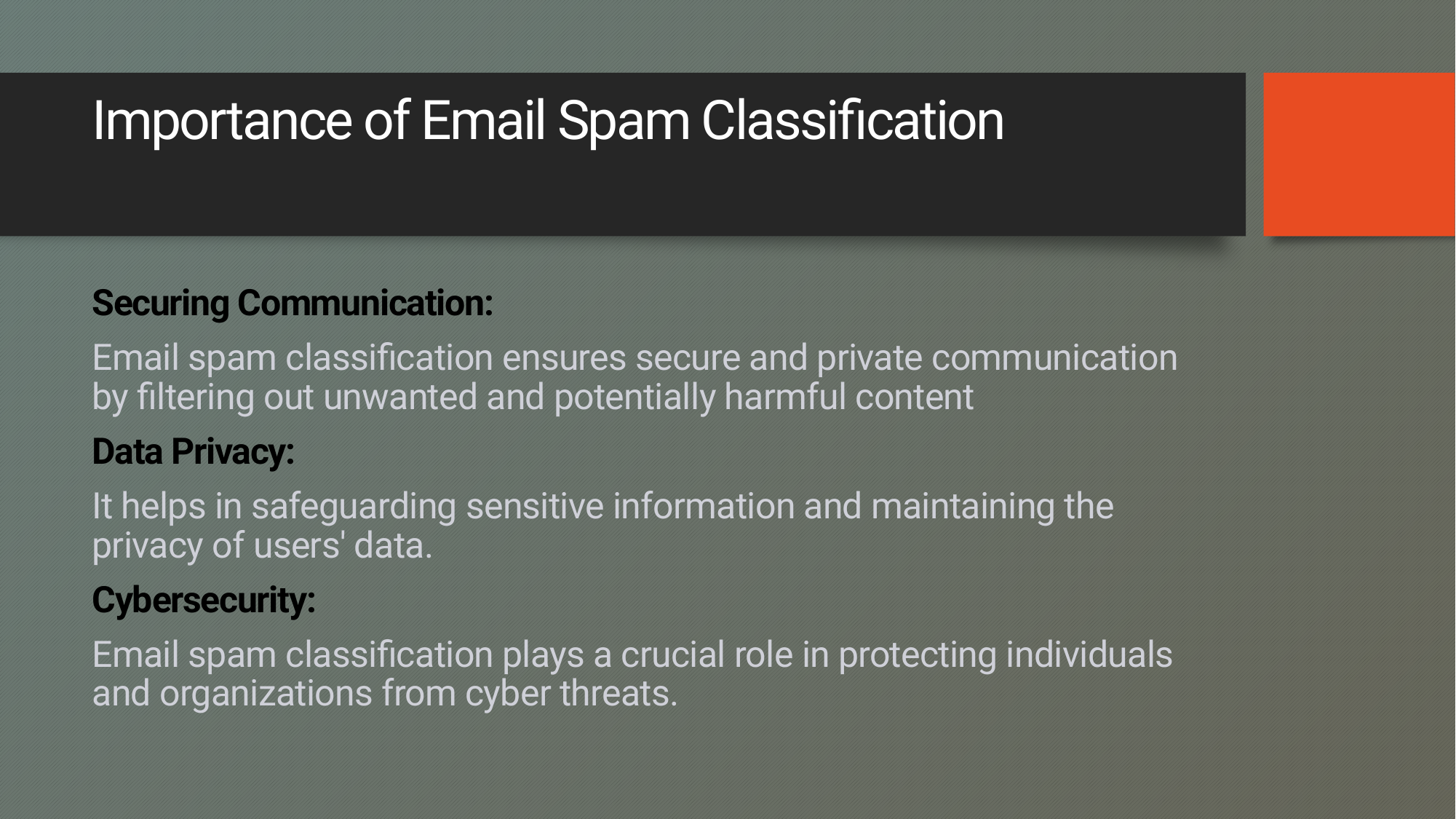

# Importance of Email Spam Classification
Securing Communication:
Email spam classification ensures secure and private communication by filtering out unwanted and potentially harmful content
Data Privacy:
It helps in safeguarding sensitive information and maintaining the privacy of users' data.
Cybersecurity:
Email spam classification plays a crucial role in protecting individuals and organizations from cyber threats.